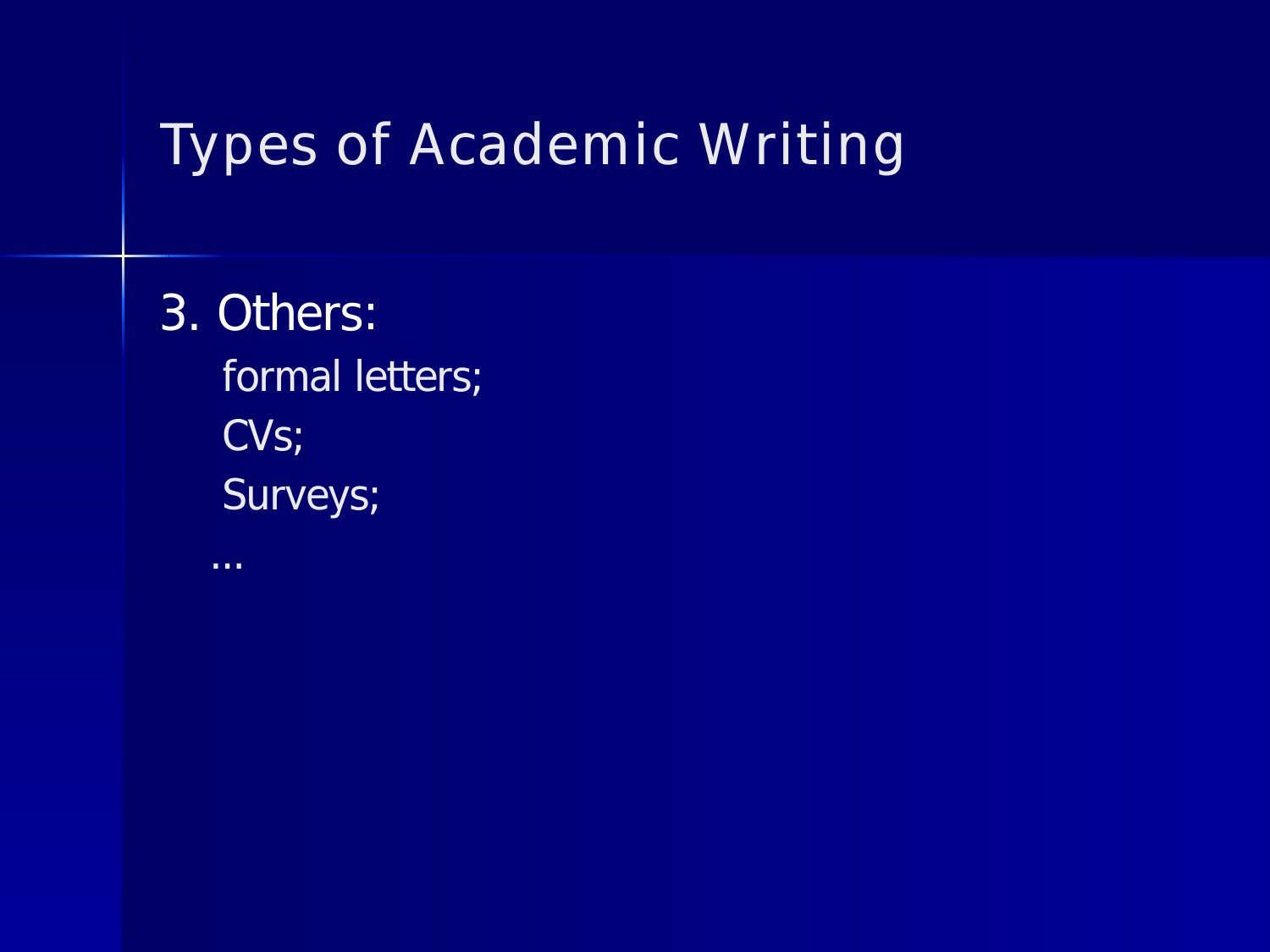

# Types of Academic Writing
3. Others:
 formal letters;
 CVs;
 Surveys;
…